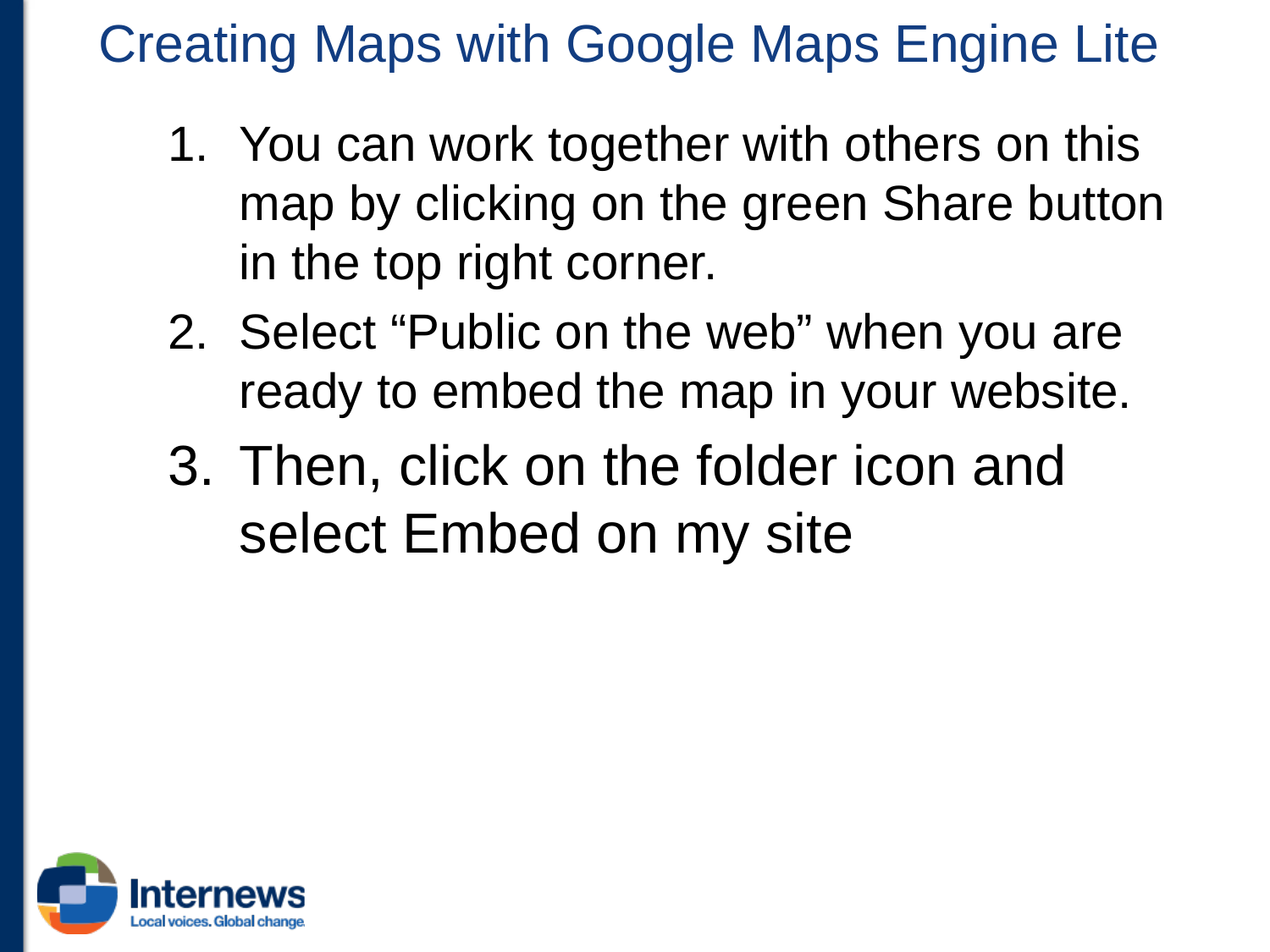

# Creating Maps with Google Maps Engine Lite
You can work together with others on this map by clicking on the green Share button in the top right corner.
Select “Public on the web” when you are ready to embed the map in your website.
Then, click on the folder icon and select Embed on my site